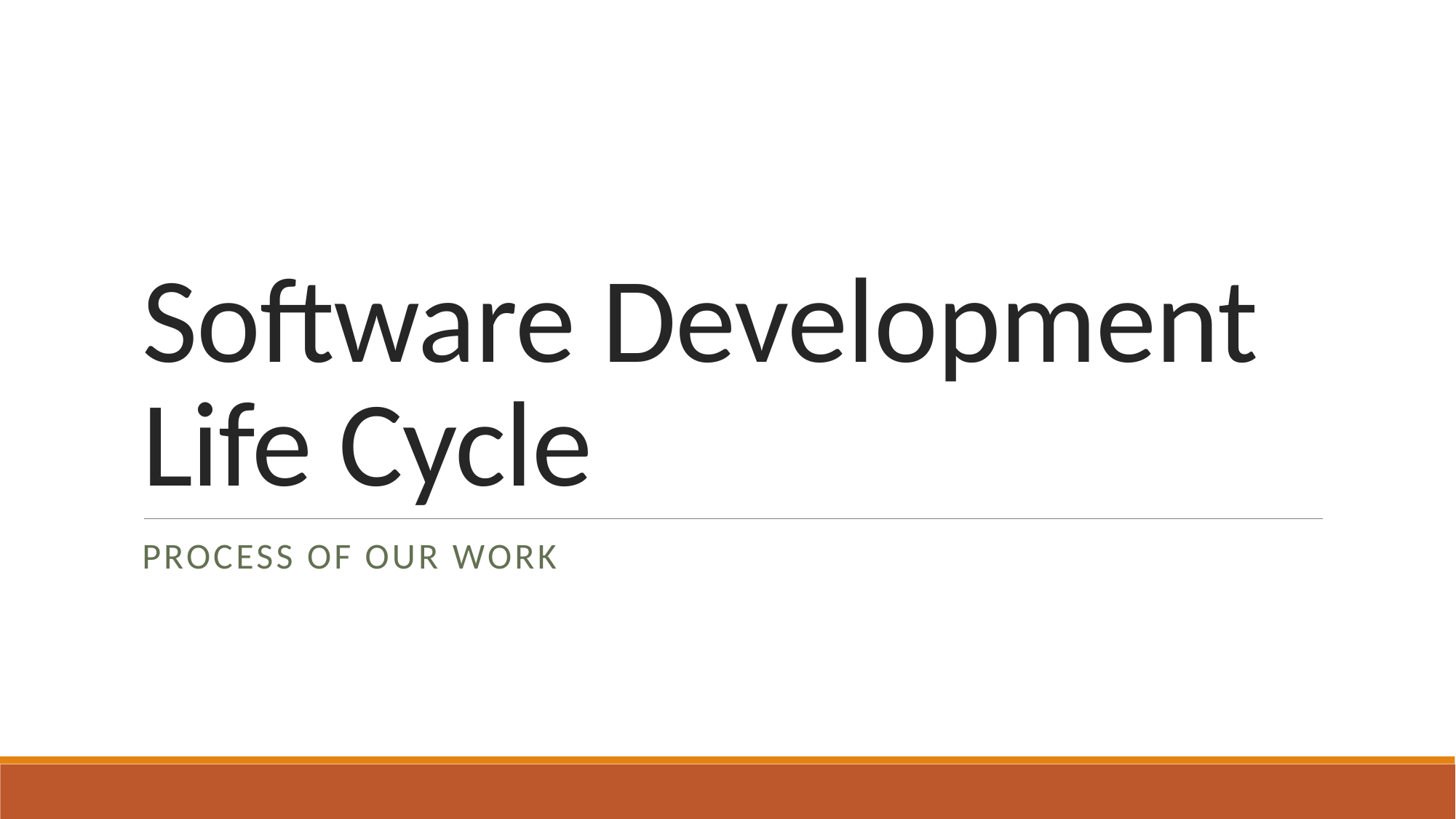

# Software Development Life Cycle
Process of our work